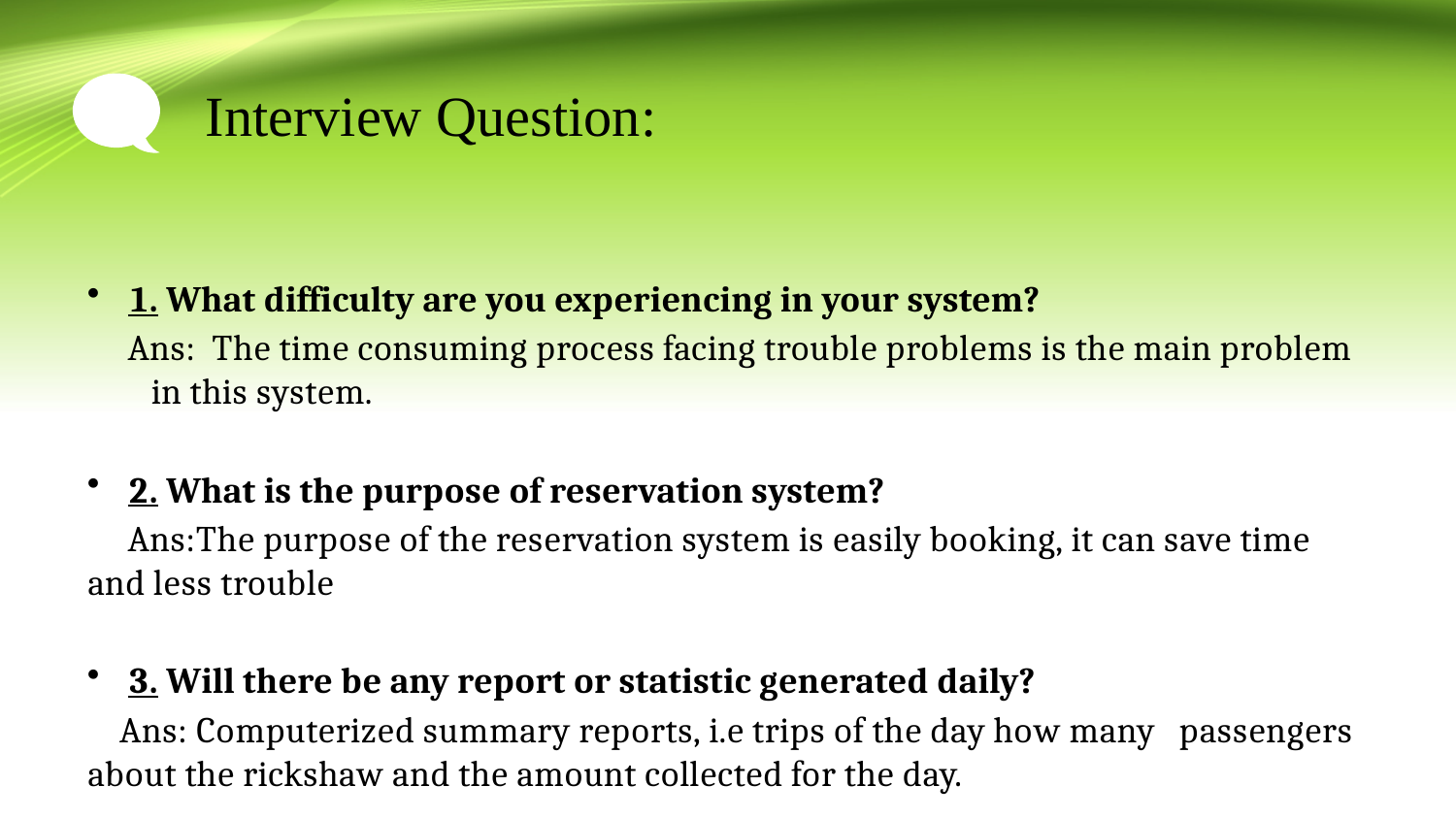

# Interview Question:

1. What difficulty are you experiencing in your system?
     Ans:  The time consuming process facing trouble problems is the main problem          in this system.

2. What is the purpose of reservation system?
     Ans:The purpose of the reservation system is easily booking, it can save time and less trouble

3. Will there be any report or statistic generated daily?
    Ans: Computerized summary reports, i.e trips of the day how many   passengers about the rickshaw and the amount collected for the day.

7